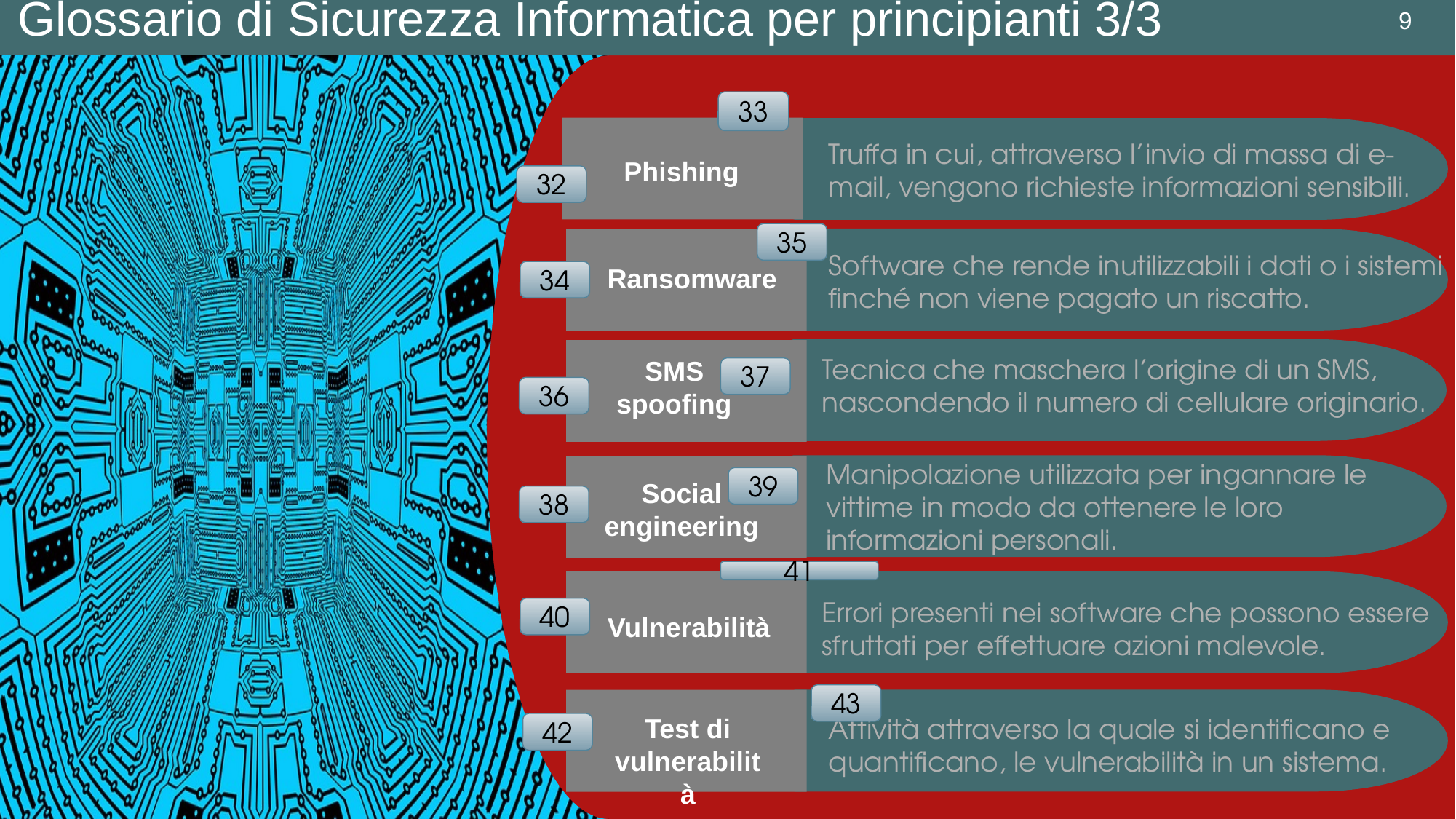

Note sviluppo
Img1:
https://pixabay.com/it/tecnologia-bordo-traccia-digitale-3783011/

9
Glossario di Sicurezza Informatica per principianti 3/3

33

Truffa in cui, attraverso l’invio di massa di e-mail, vengono richieste informazioni sensibili.
Phishing
32
35

Software che rende inutilizzabili i dati o i sistemi finché non viene pagato un riscatto.
Ransomware
34

Tecnica che maschera l’origine di un SMS, nascondendo il numero di cellulare originario.
SMS spoofing
37
36
Manipolazione utilizzata per ingannare le vittime in modo da ottenere le loro informazioni personali.

39
Social engineering
38
41

Errori presenti nei software che possono essere sfruttati per effettuare azioni malevole.
40
Vulnerabilità
43

Test di vulnerabilità
Attività attraverso la quale si identificano e quantificano, le vulnerabilità in un sistema.
42